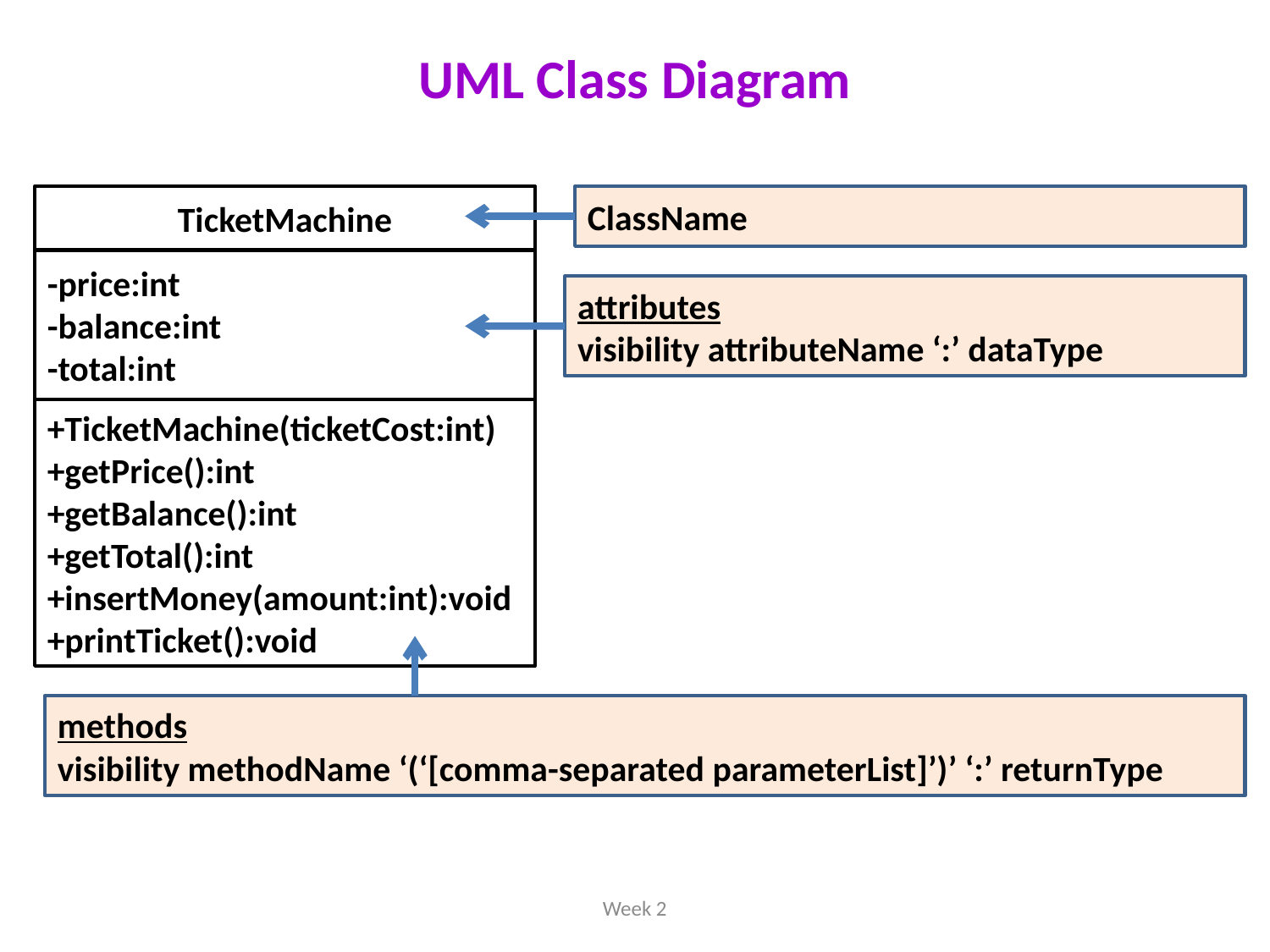

# UML Class Diagram
TicketMachine
-price:int
-balance:int
-total:int
+TicketMachine(ticketCost:int)
+getPrice():int
+getBalance():int
+getTotal():int
+insertMoney(amount:int):void
+printTicket():void
ClassName
attributes
visibility attributeName ‘:’ dataType
methods
visibility methodName ‘(‘[comma-separated parameterList]’)’ ‘:’ returnType
37
Week 2